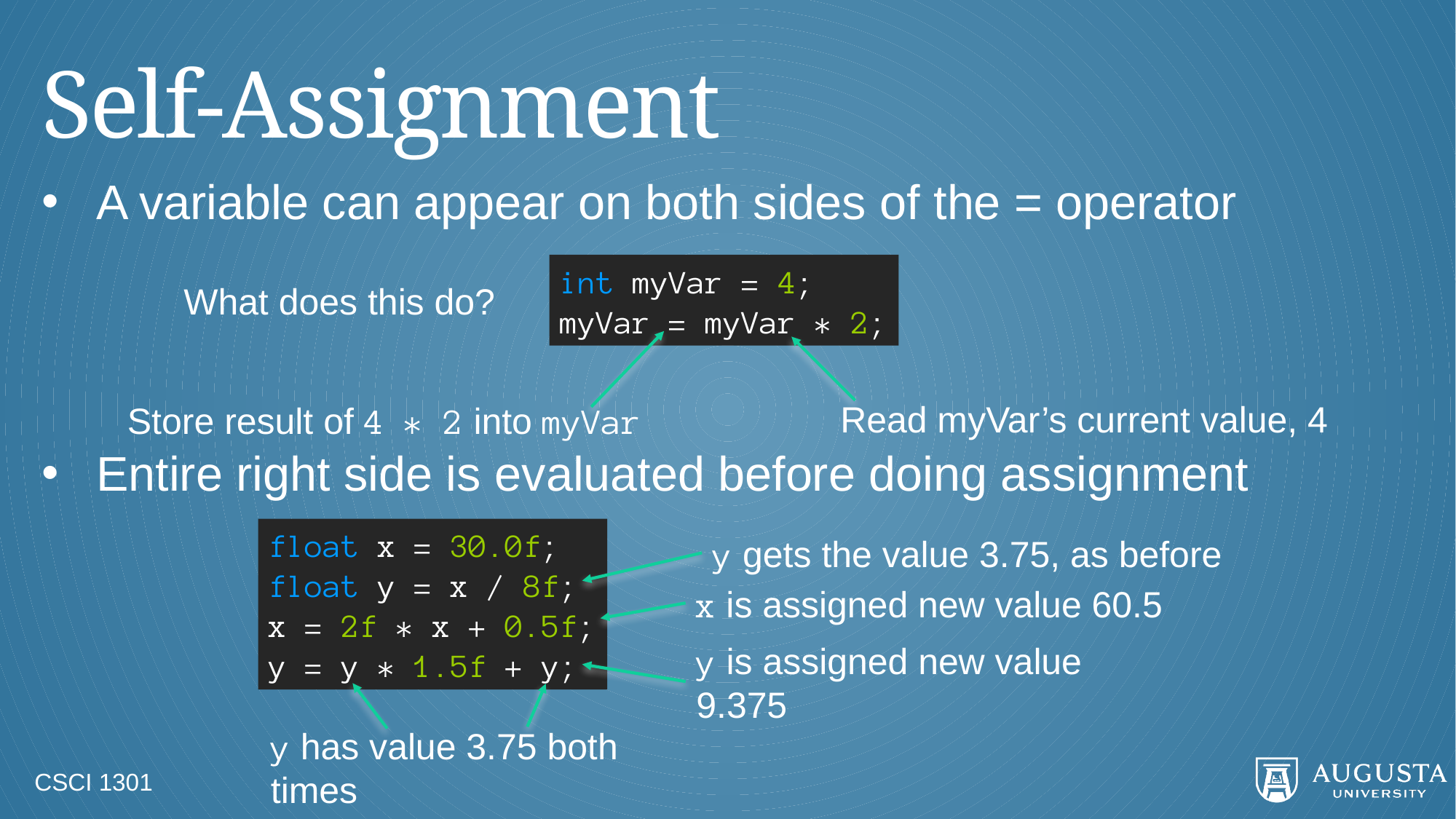

# Self-Assignment
A variable can appear on both sides of the = operator

Entire right side is evaluated before doing assignment
int myVar = 4;
myVar = myVar * 2;
What does this do?
Read myVar’s current value, 4
Store result of 4 * 2 into myVar
float x = 30.0f;
float y = x / 8f;
x = 2f * x + 0.5f;
y = y * 1.5f + y;
y gets the value 3.75, as before
x is assigned new value 60.5
y is assigned new value 9.375
y has value 3.75 both times
CSCI 1301